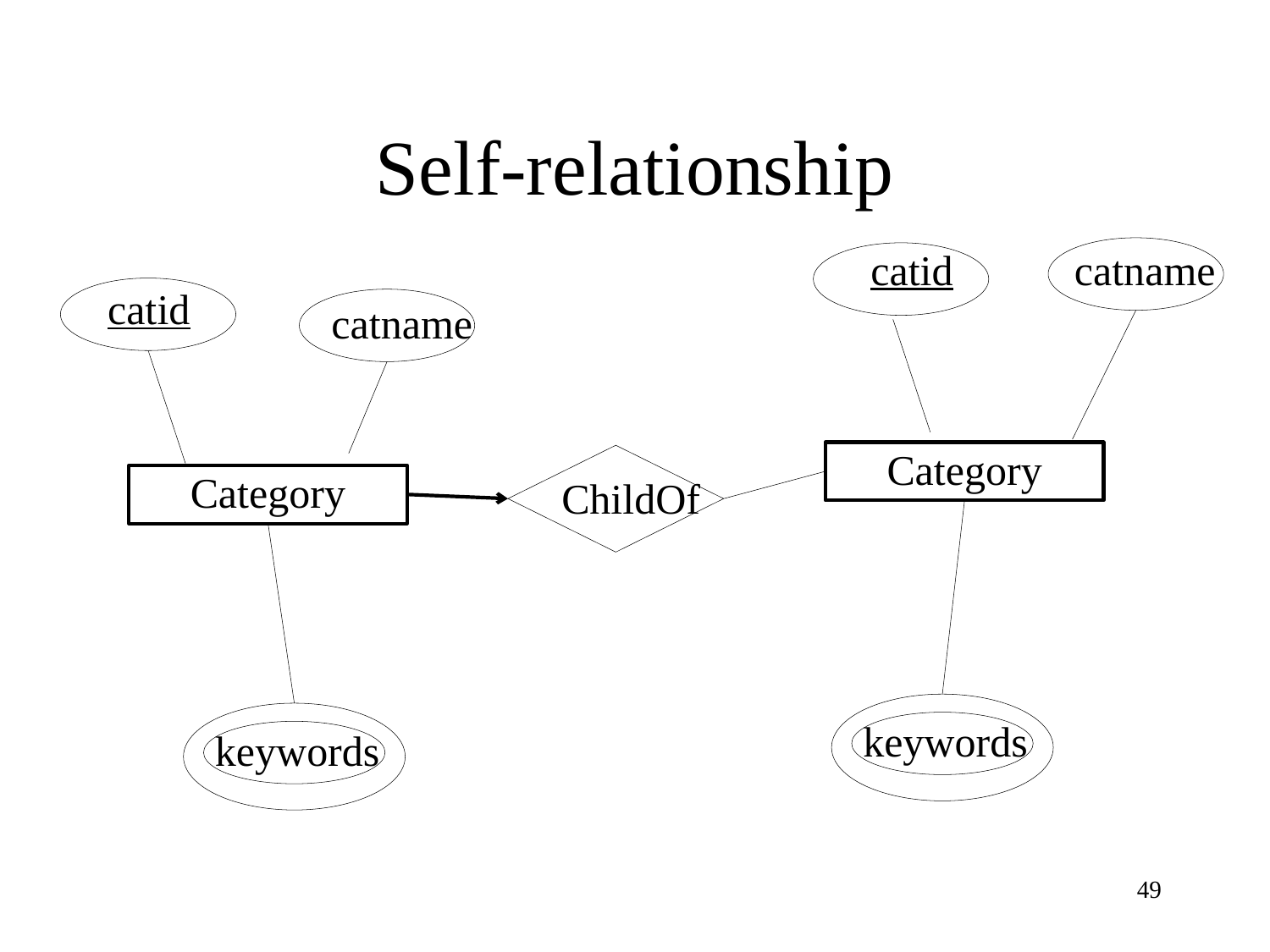

# Self-relationship

catid
catname

catid

catname
Category

Category
ChildOf

keywords

keywords
49